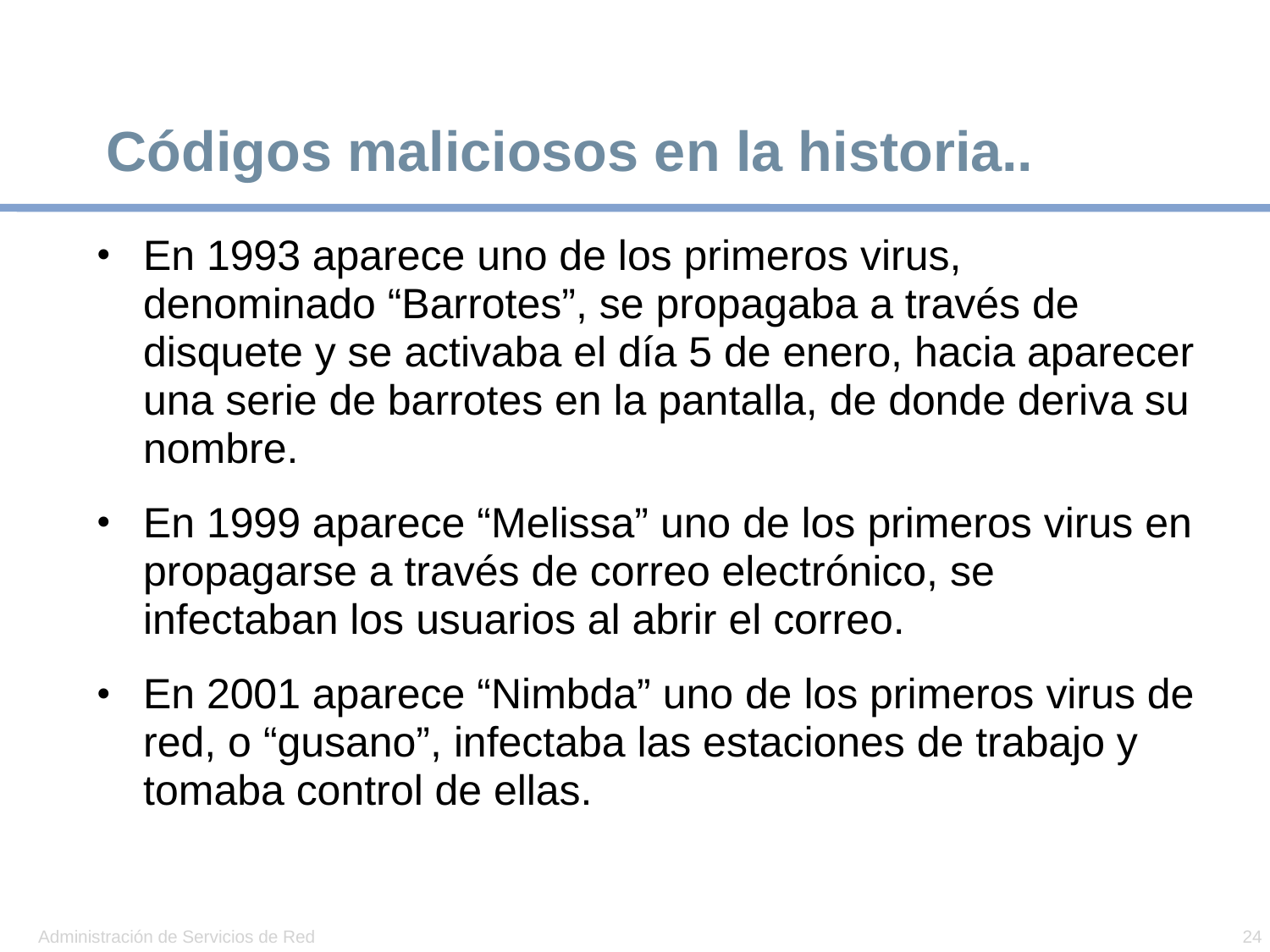

# Códigos maliciosos en la historia..
En 1993 aparece uno de los primeros virus, denominado “Barrotes”, se propagaba a través de disquete y se activaba el día 5 de enero, hacia aparecer una serie de barrotes en la pantalla, de donde deriva su nombre.
En 1999 aparece “Melissa” uno de los primeros virus en propagarse a través de correo electrónico, se infectaban los usuarios al abrir el correo.
En 2001 aparece “Nimbda” uno de los primeros virus de red, o “gusano”, infectaba las estaciones de trabajo y tomaba control de ellas.